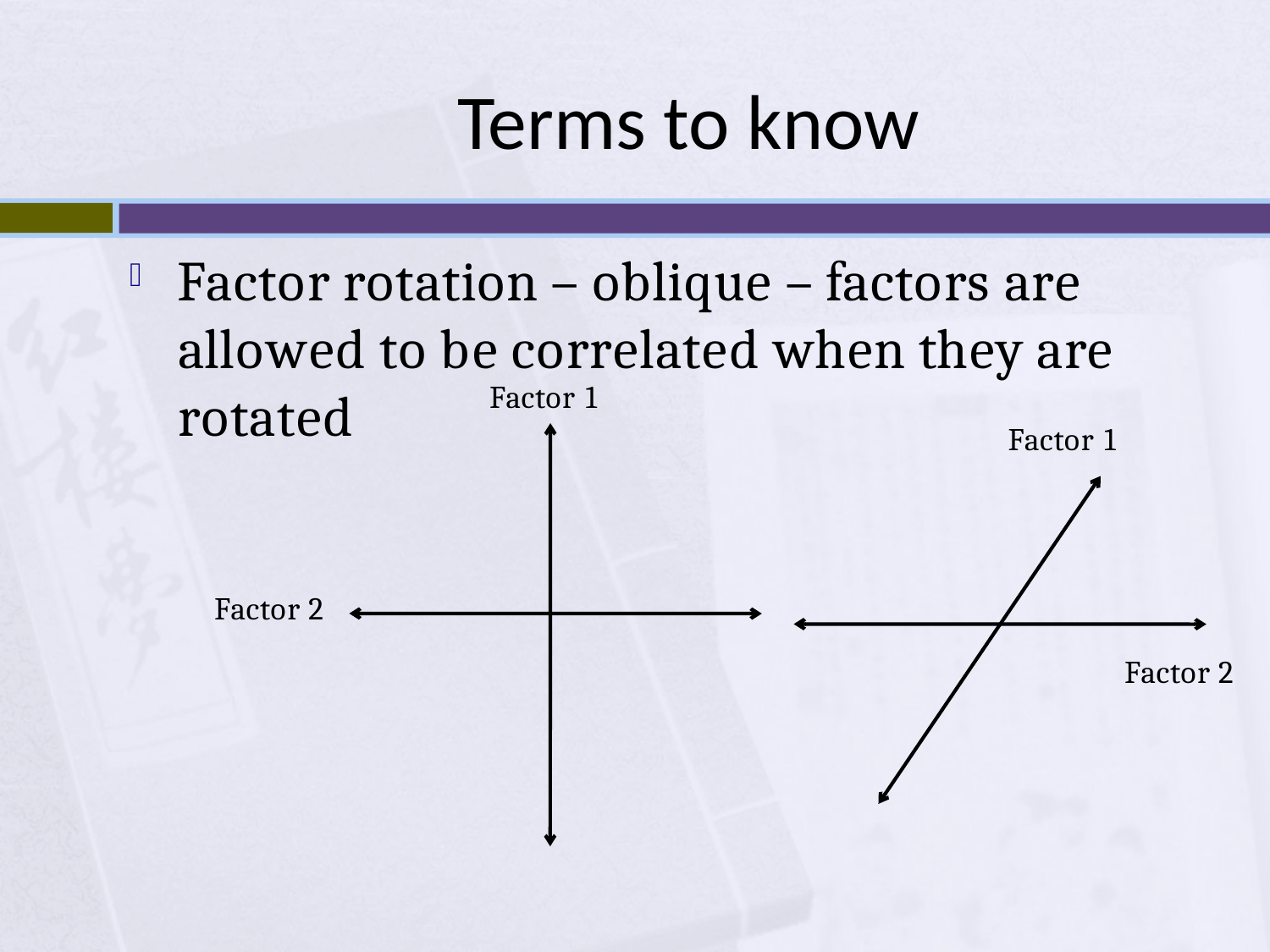

# Terms to know
Factor rotation – oblique – factors are allowed to be correlated when they are rotated

Factor 1
Factor 1
Factor 2
Factor 2